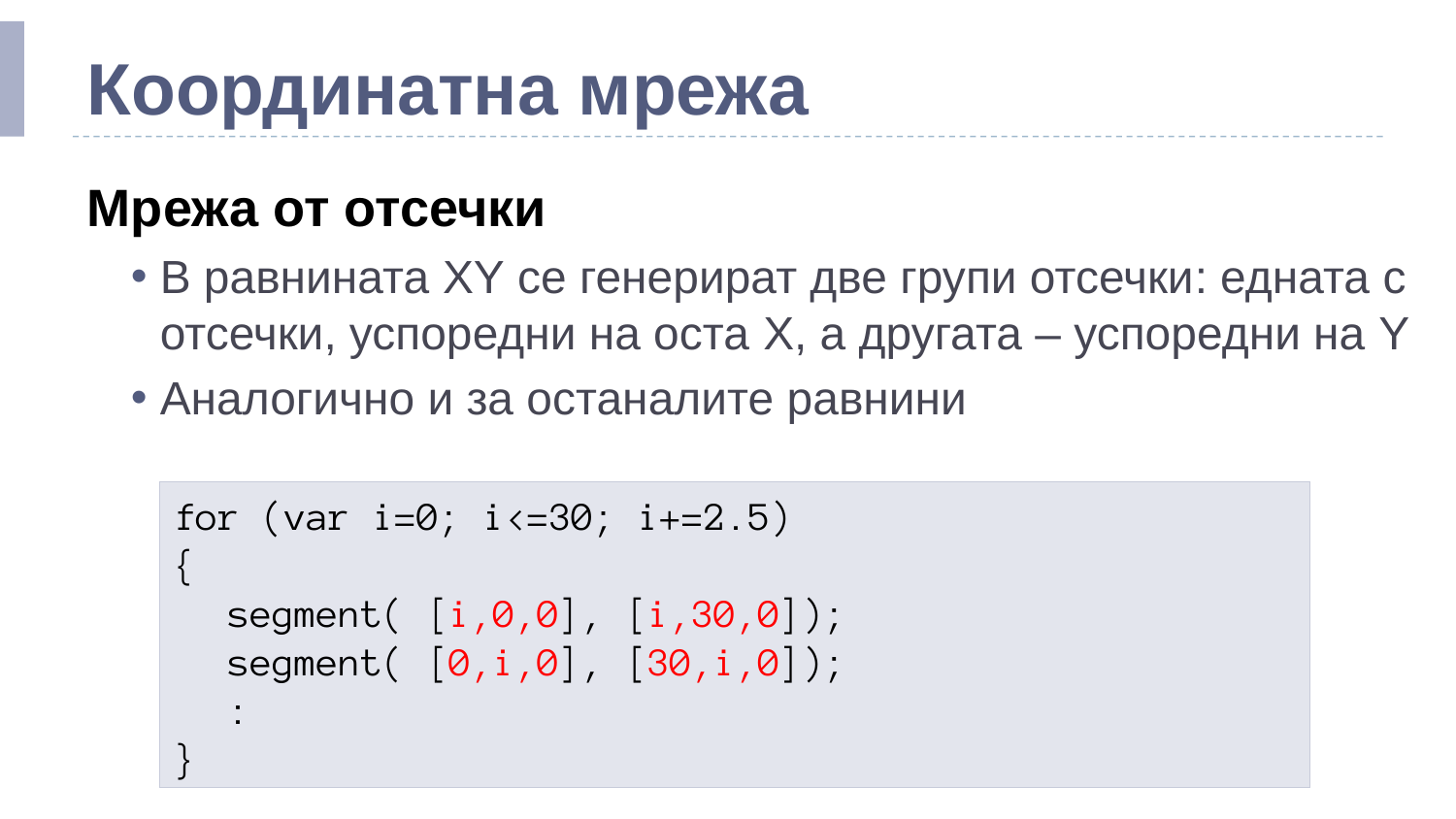

# Координатна мрежа
Мрежа от отсечки
В равнината XY се генерират две групи отсечки: едната с отсечки, успоредни на оста X, а другата – успоредни на Y
Аналогично и за останалите равнини
for (var i=0; i<=30; i+=2.5)
{
	segment( [i,0,0], [i,30,0]);
	segment( [0,i,0], [30,i,0]);
	:
}